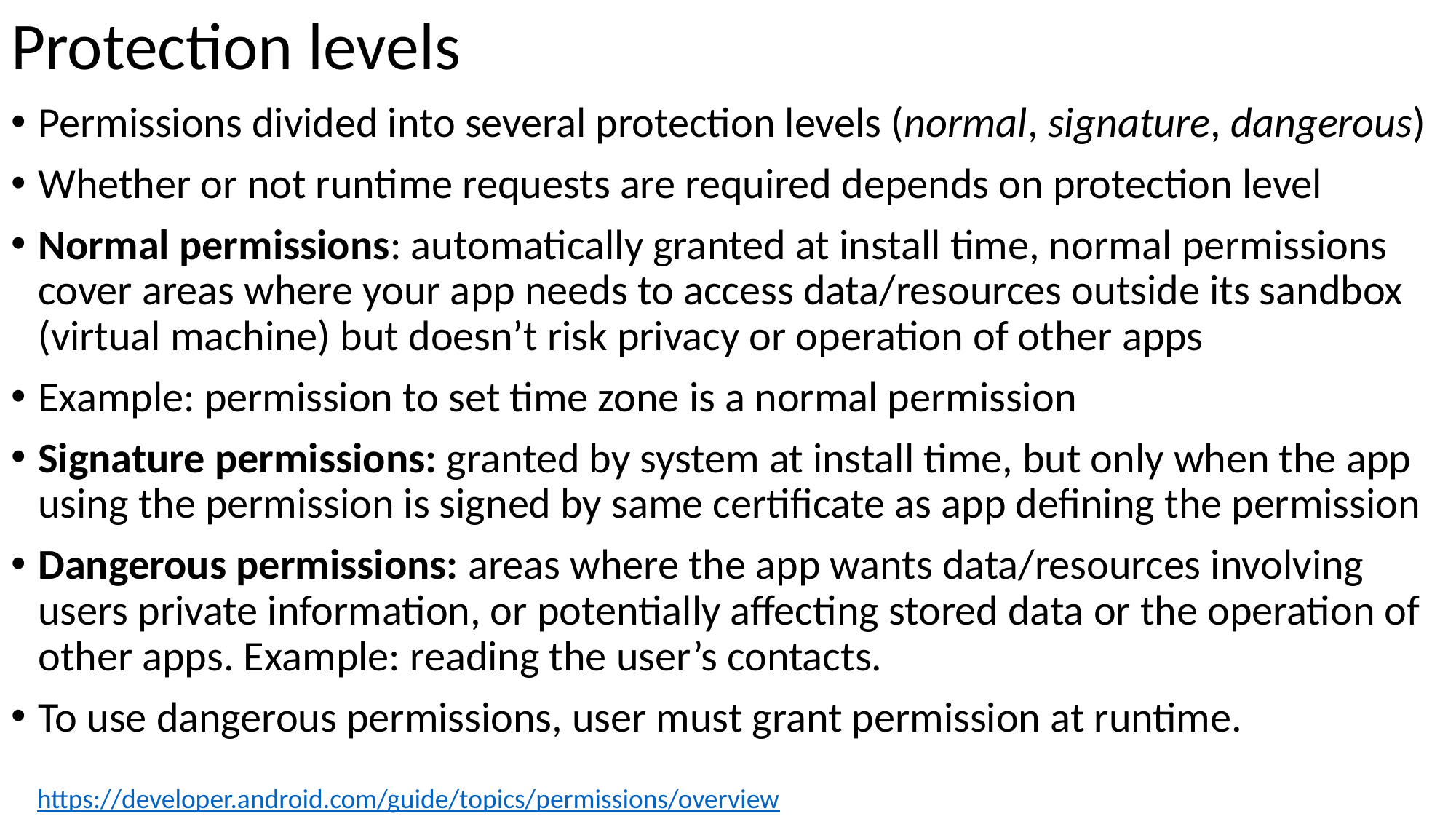

# Protection levels
Permissions divided into several protection levels (normal, signature, dangerous)
Whether or not runtime requests are required depends on protection level
Normal permissions: automatically granted at install time, normal permissions cover areas where your app needs to access data/resources outside its sandbox (virtual machine) but doesn’t risk privacy or operation of other apps
Example: permission to set time zone is a normal permission
Signature permissions: granted by system at install time, but only when the app using the permission is signed by same certificate as app defining the permission
Dangerous permissions: areas where the app wants data/resources involving users private information, or potentially affecting stored data or the operation of other apps. Example: reading the user’s contacts.
To use dangerous permissions, user must grant permission at runtime.

https://developer.android.com/guide/topics/permissions/overview